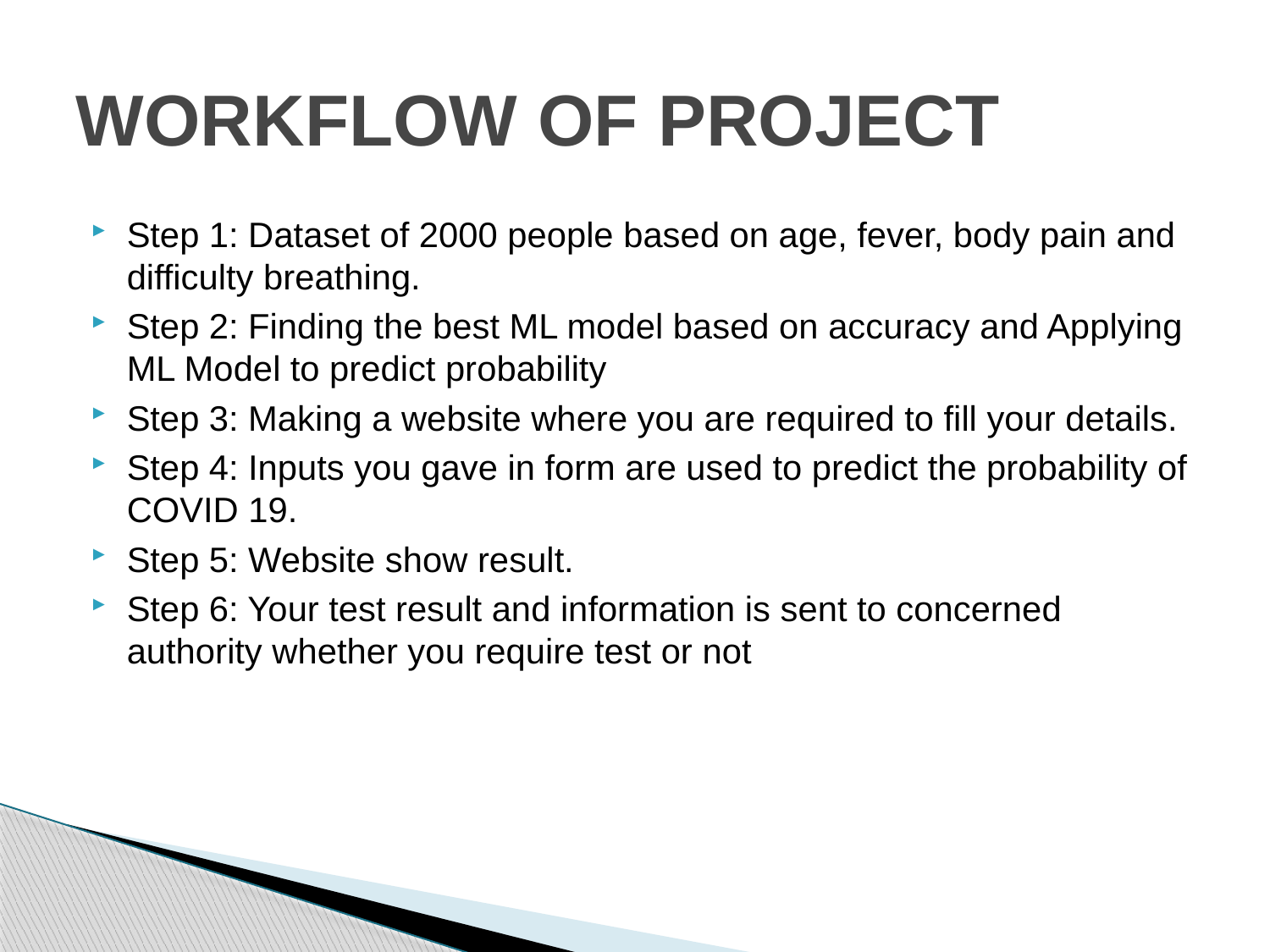

# WORKFLOW OF PROJECT
Step 1: Dataset of 2000 people based on age, fever, body pain and difficulty breathing.
Step 2: Finding the best ML model based on accuracy and Applying ML Model to predict probability
Step 3: Making a website where you are required to fill your details.
Step 4: Inputs you gave in form are used to predict the probability of COVID 19.
Step 5: Website show result.
Step 6: Your test result and information is sent to concerned authority whether you require test or not